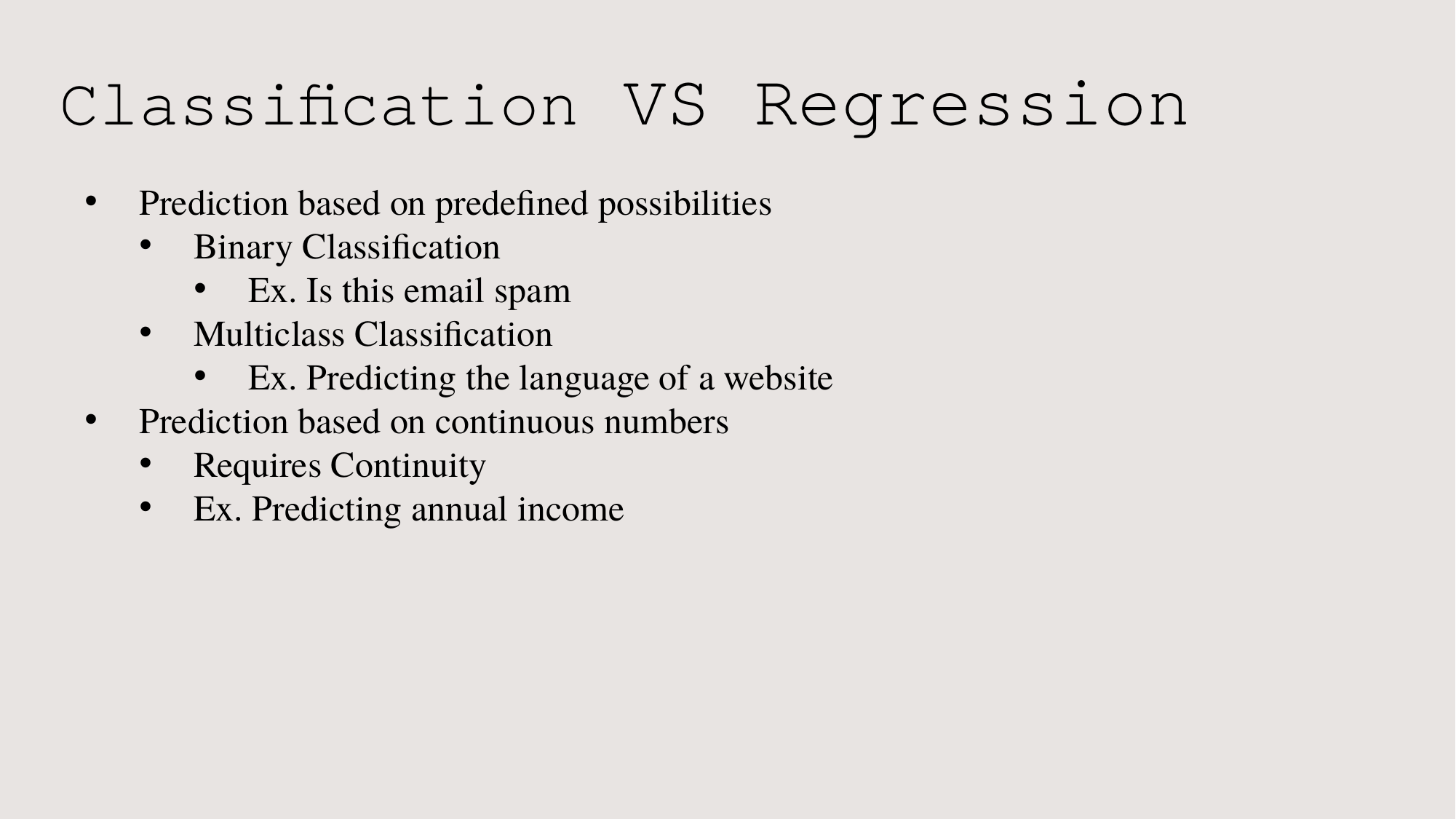

Classification VS Regression
Prediction based on predefined possibilities
Binary Classification
Ex. Is this email spam
Multiclass Classification
Ex. Predicting the language of a website
Prediction based on continuous numbers
Requires Continuity
Ex. Predicting annual income